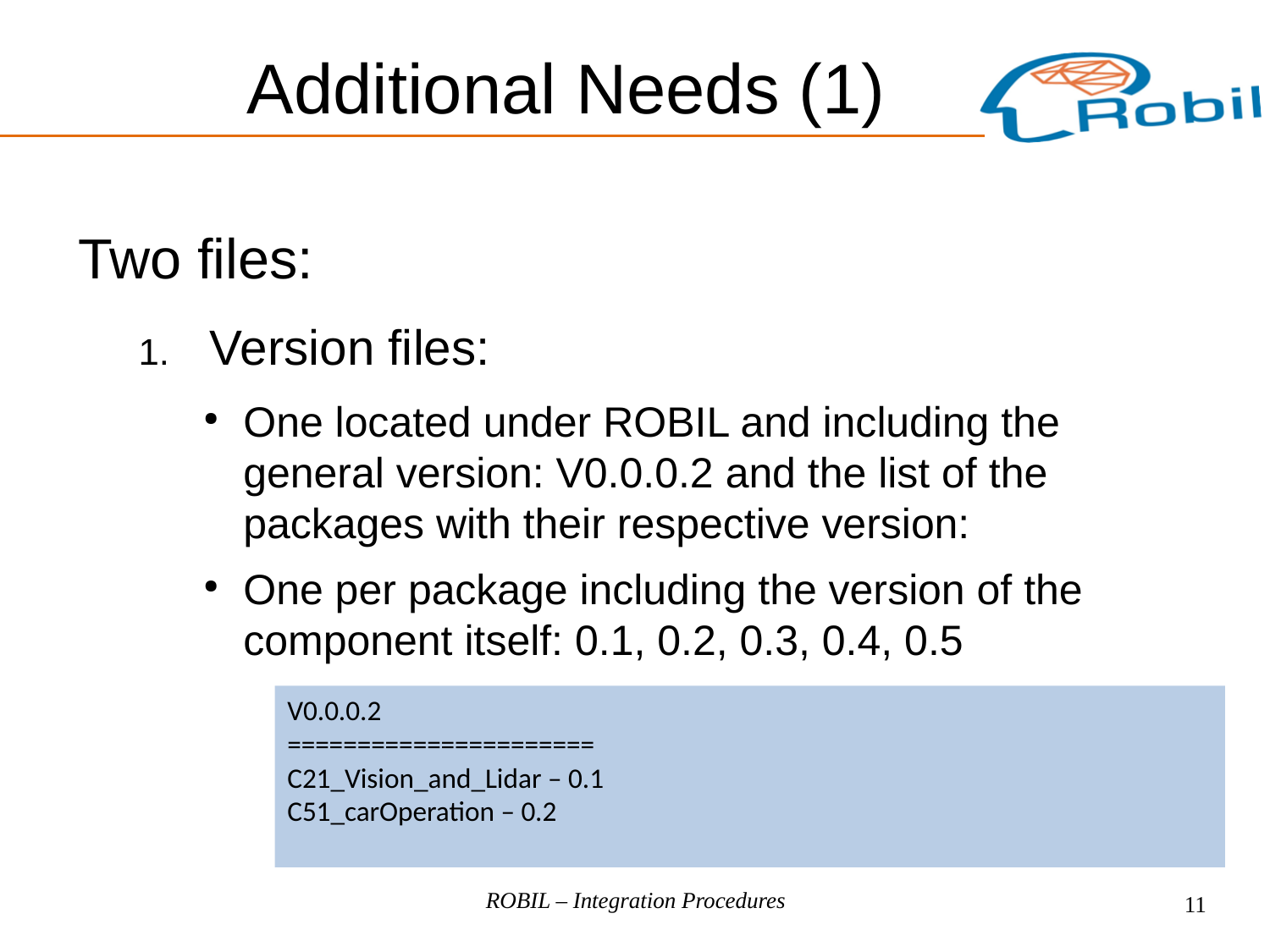

Additional Needs (1)
Two files:
Version files:
One located under ROBIL and including the general version: V0.0.0.2 and the list of the packages with their respective version:
One per package including the version of the component itself: 0.1, 0.2, 0.3, 0.4, 0.5
V0.0.0.2
======================
C21_Vision_and_Lidar – 0.1
C51_carOperation – 0.2

ROBIL – Integration Procedures
11